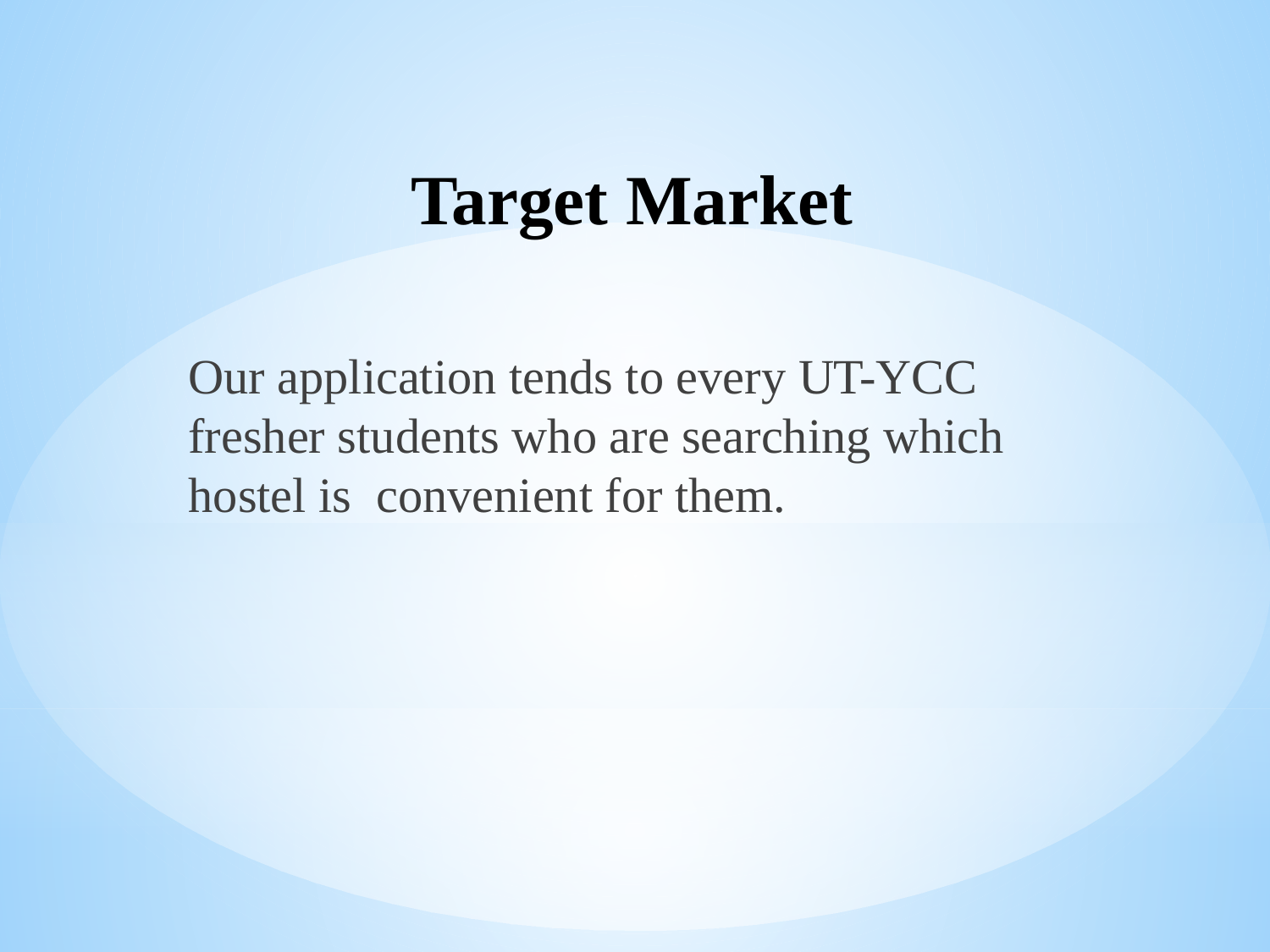

# Target Market
Our application tends to every UT-YCC fresher students who are searching which hostel is  convenient for them.